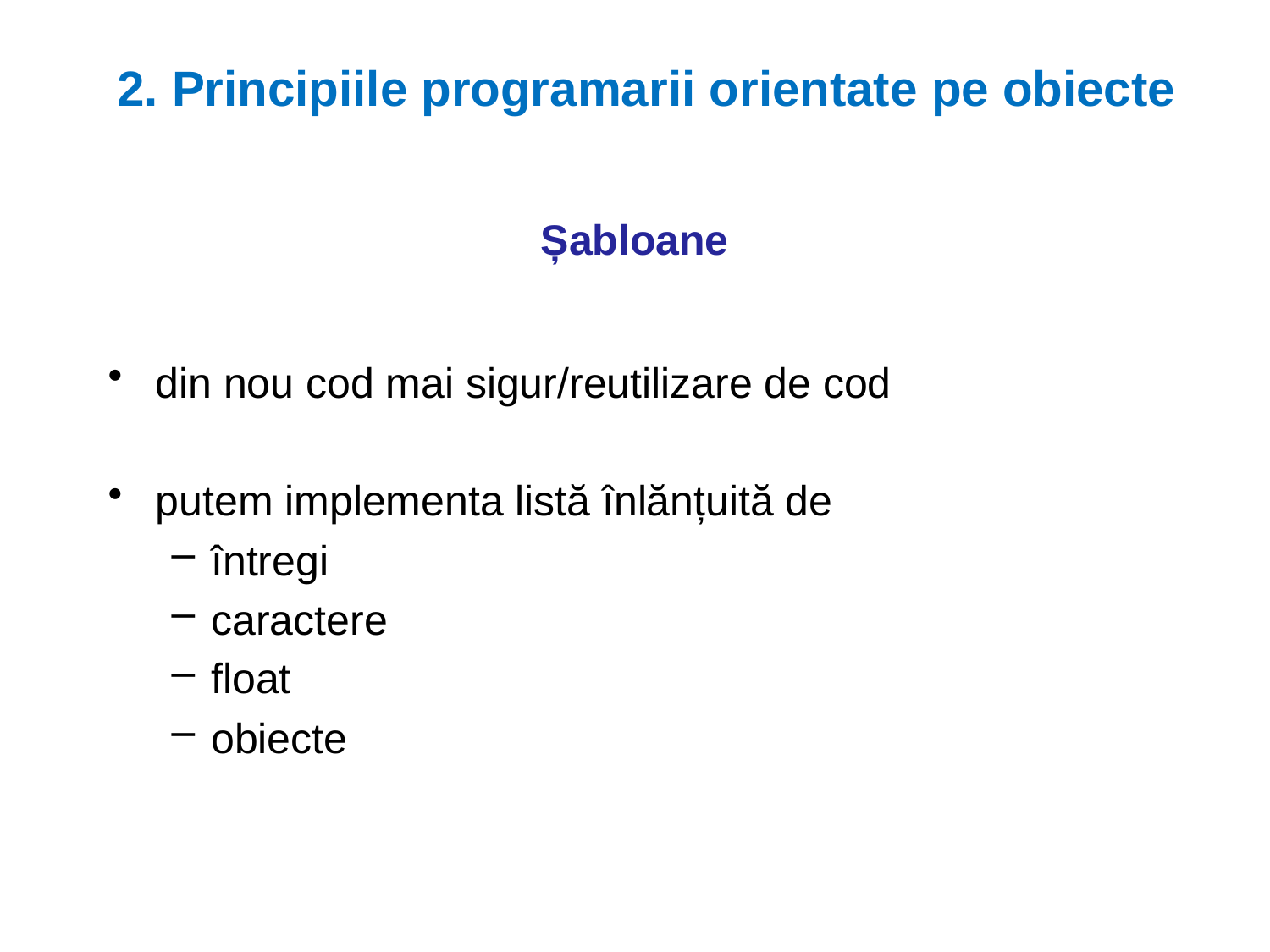

2. Principiile programarii orientate pe obiecte
# Șabloane
din nou cod mai sigur/reutilizare de cod

putem implementa listă înlănțuită de
întregi
caractere
float
obiecte